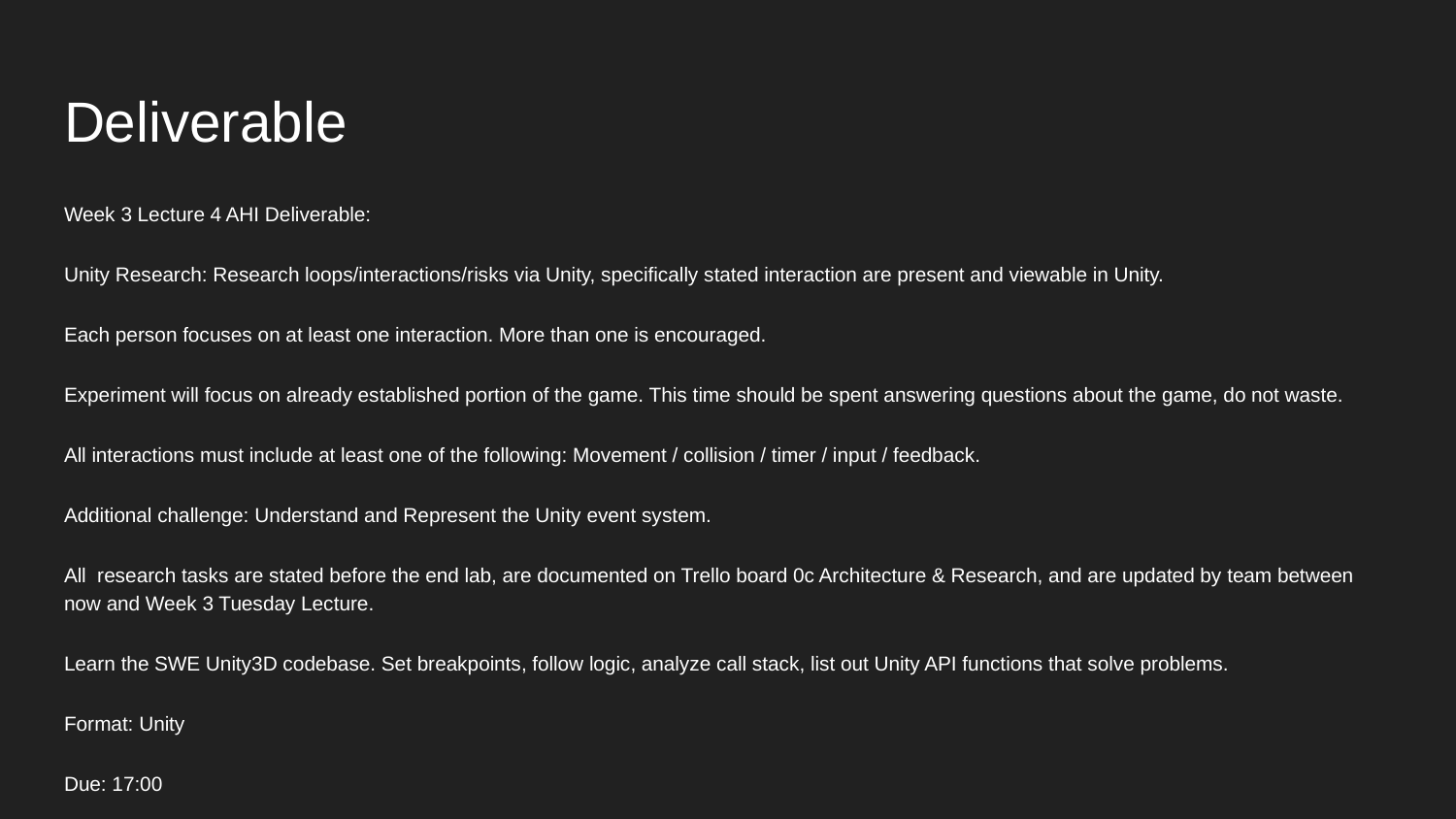

# Deliverable
Week 3 Lecture 4 AHI Deliverable:
Unity Research: Research loops/interactions/risks via Unity, specifically stated interaction are present and viewable in Unity.
Each person focuses on at least one interaction. More than one is encouraged.
Experiment will focus on already established portion of the game. This time should be spent answering questions about the game, do not waste.
All interactions must include at least one of the following: Movement / collision / timer / input / feedback.
Additional challenge: Understand and Represent the Unity event system.
All  research tasks are stated before the end lab, are documented on Trello board 0c Architecture & Research, and are updated by team between now and Week 3 Tuesday Lecture.
Learn the SWE Unity3D codebase. Set breakpoints, follow logic, analyze call stack, list out Unity API functions that solve problems.
Format: Unity
Due: 17:00